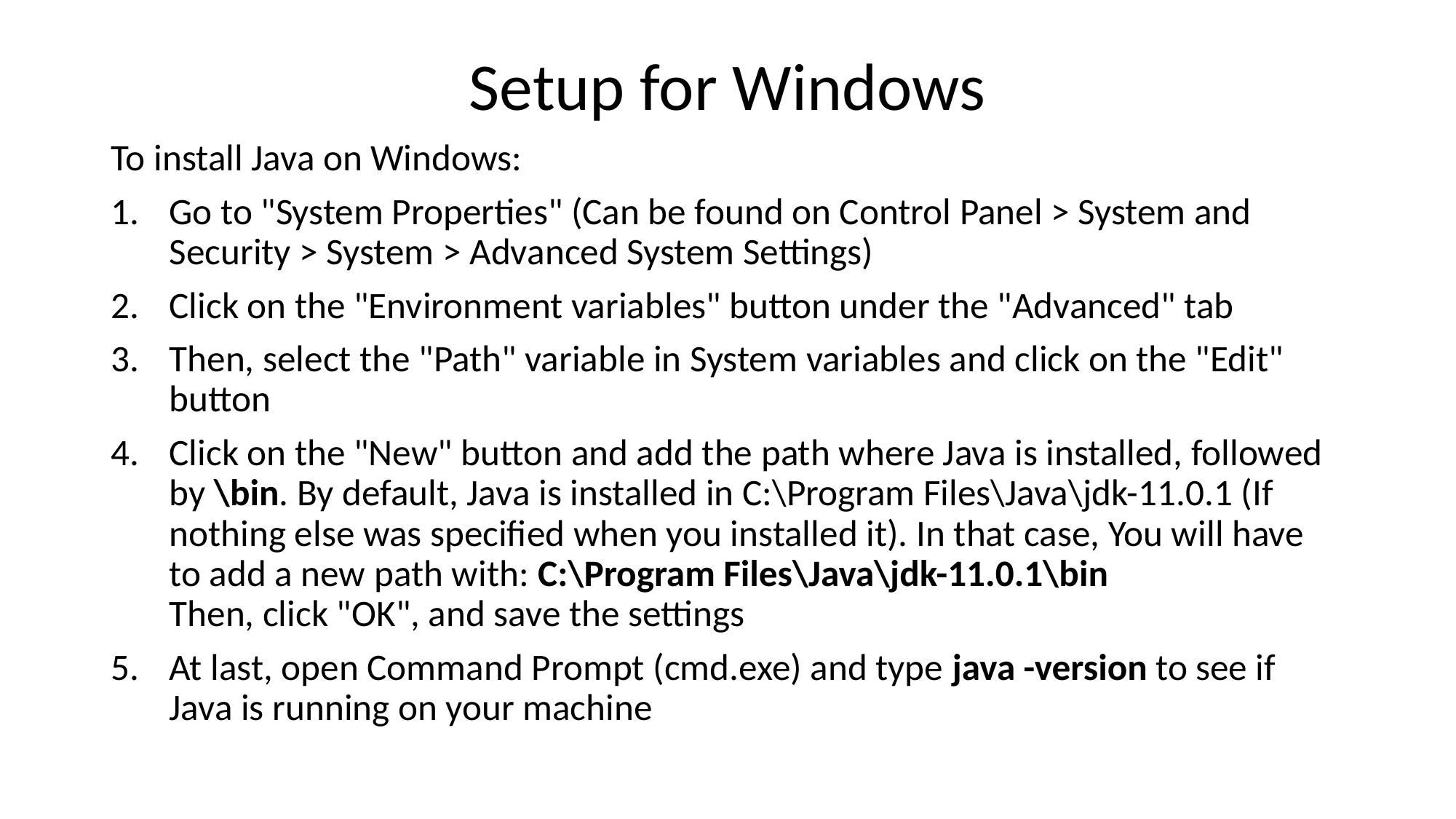

# Setup for Windows
To install Java on Windows:
Go to "System Properties" (Can be found on Control Panel > System and Security > System > Advanced System Settings)
Click on the "Environment variables" button under the "Advanced" tab
Then, select the "Path" variable in System variables and click on the "Edit" button
Click on the "New" button and add the path where Java is installed, followed by \bin. By default, Java is installed in C:\Program Files\Java\jdk-11.0.1 (If nothing else was specified when you installed it). In that case, You will have to add a new path with: C:\Program Files\Java\jdk-11.0.1\bin 
Then, click "OK", and save the settings
At last, open Command Prompt (cmd.exe) and type java -version to see if Java is running on your machine